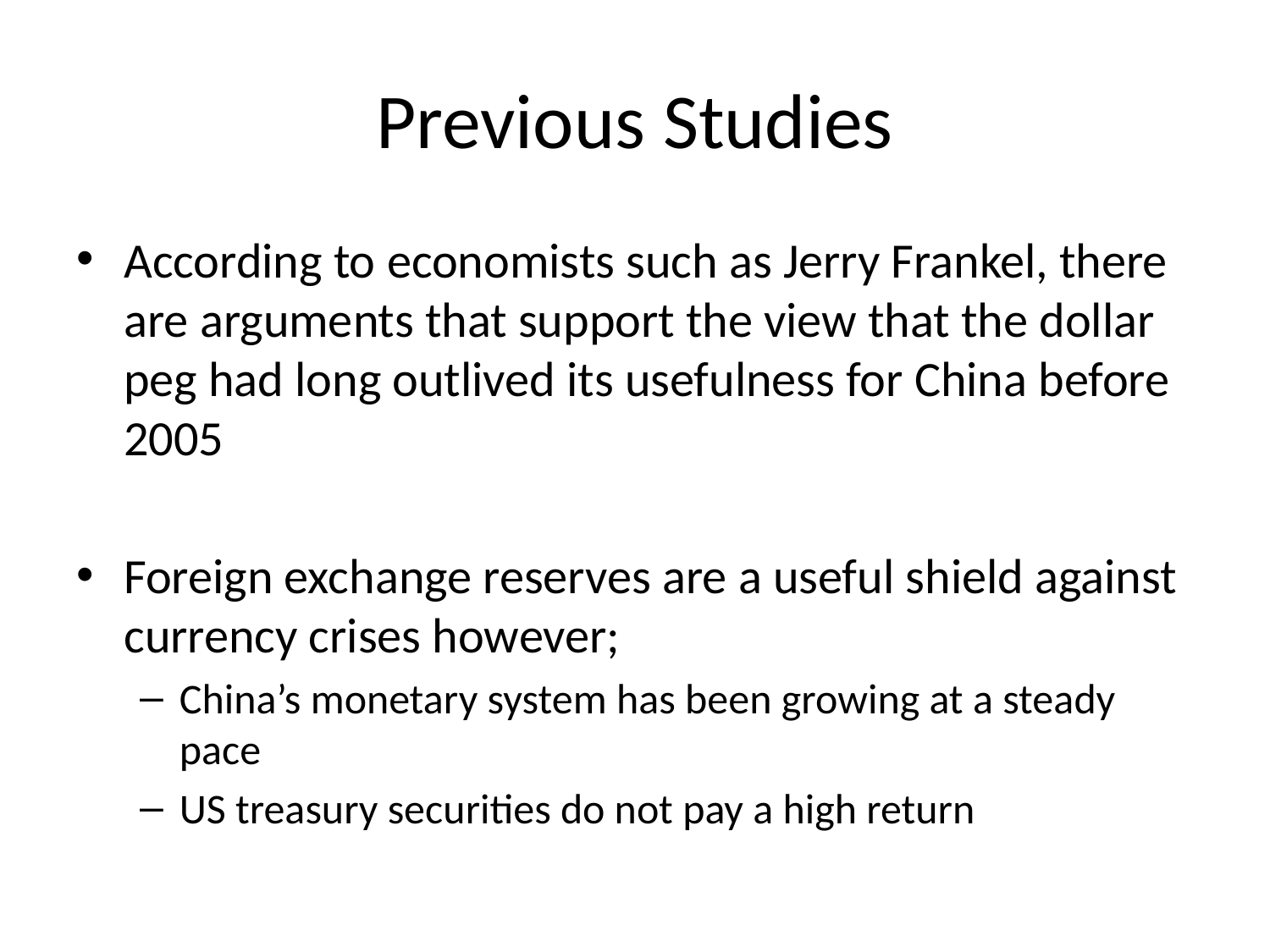

# Previous Studies
According to economists such as Jerry Frankel, there are arguments that support the view that the dollar peg had long outlived its usefulness for China before 2005

Foreign exchange reserves are a useful shield against currency crises however;
China’s monetary system has been growing at a steady pace
US treasury securities do not pay a high return